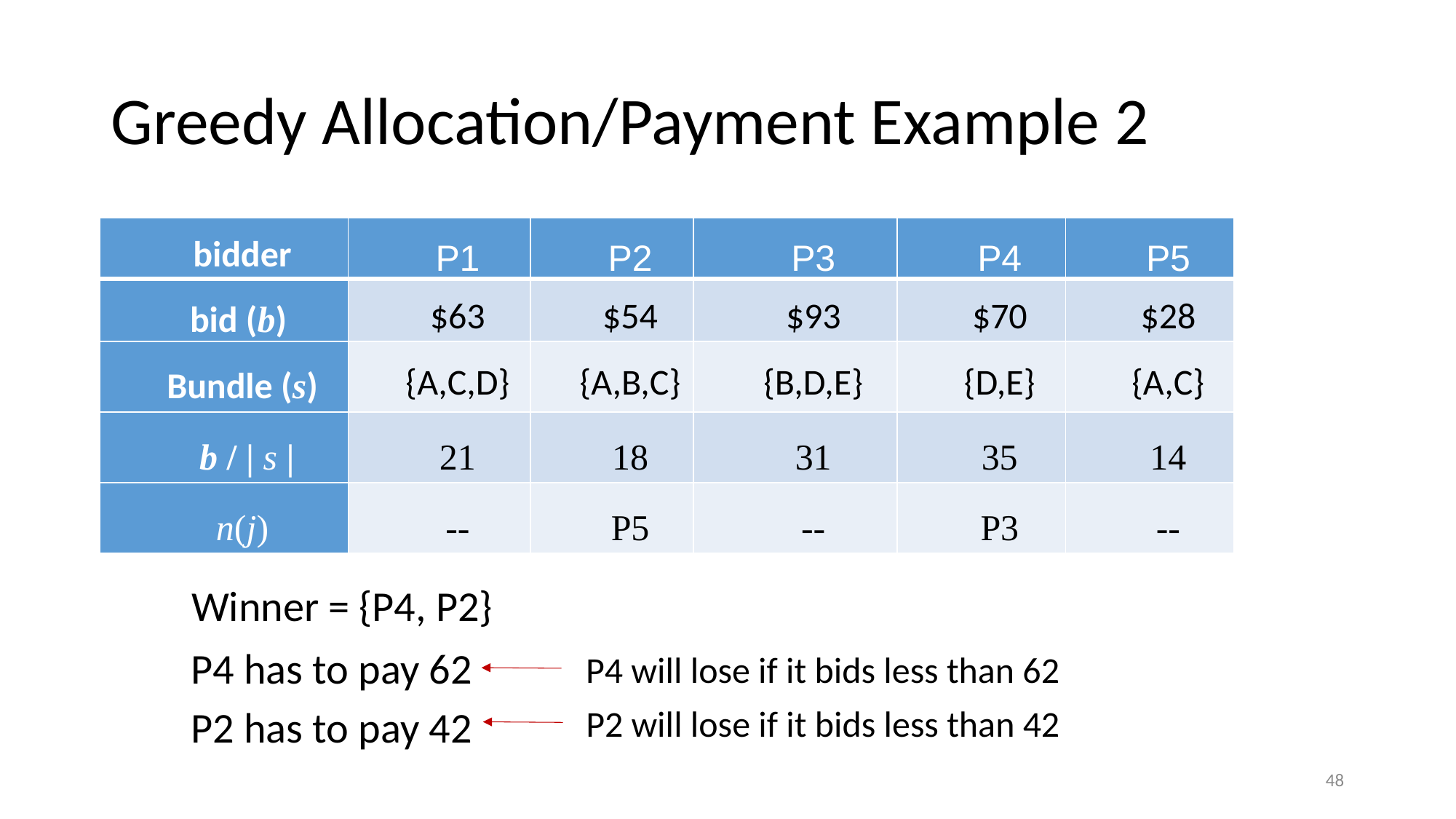

# Greedy Allocation/Payment Example 2
| bidder | P1 | P2 | P3 | P4 | P5 |
| --- | --- | --- | --- | --- | --- |
| bid (b) | $63 | $54 | $93 | $70 | $28 |
| Bundle (s) | {A,C,D} | {A,B,C} | {B,D,E} | {D,E} | {A,C} |
| b / | s | | 21 | 18 | 31 | 35 | 14 |
| n(j) | -- | P5 | -- | P3 | -- |
Winner = {P4, P2}
P4 has to pay 62
P4 will lose if it bids less than 62
P2 has to pay 42
P2 will lose if it bids less than 42
48